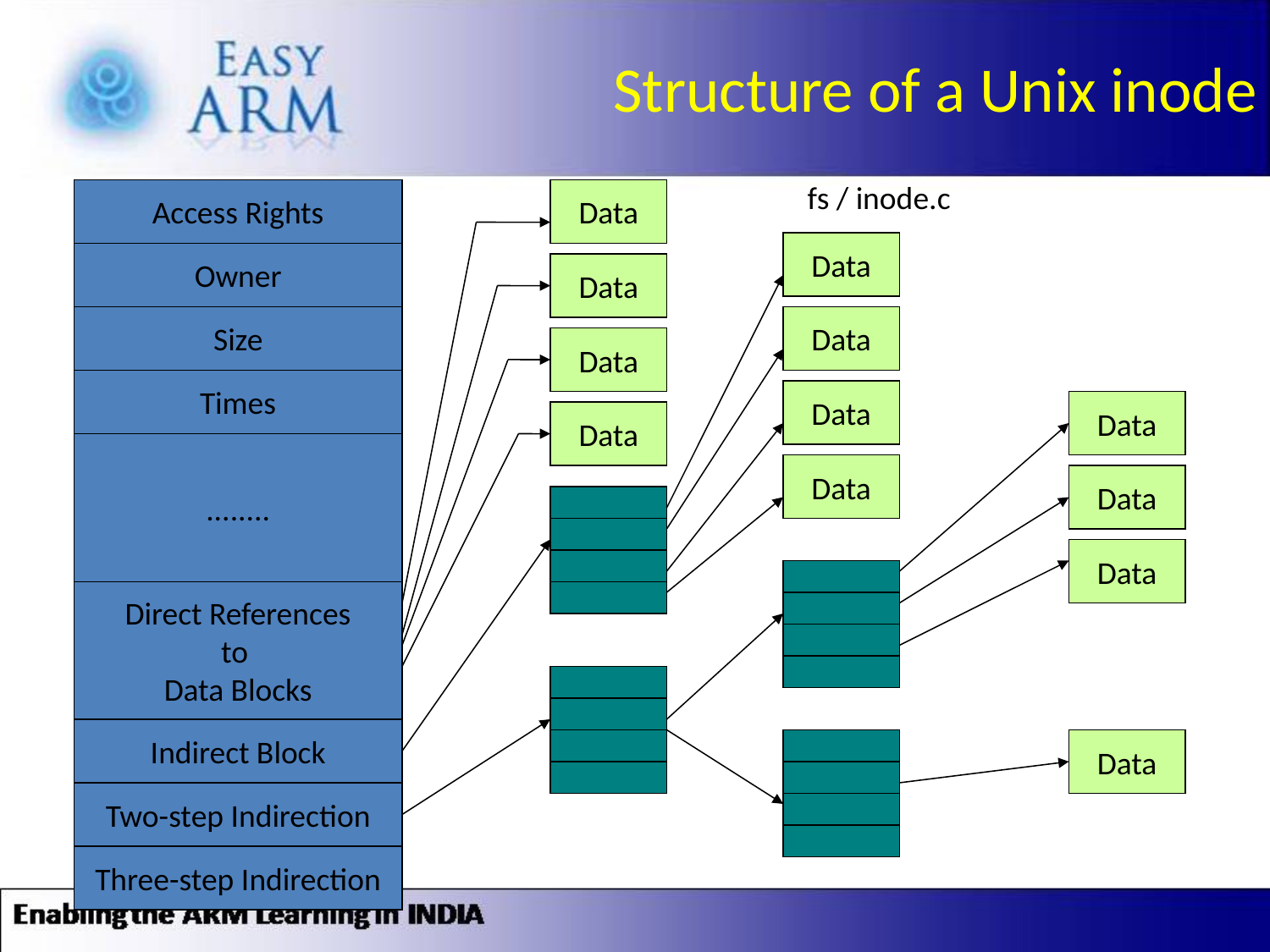

Structure of a Unix inode
         fs / inode.c
Access Rights
Data

Data
Owner
Data

Size
Data
Data

Times
Data
Data
Data

........

Data
Data

Data

Direct References
to
Data Blocks

Indirect Block

Data

Two-step Indirection

Three-step Indirection